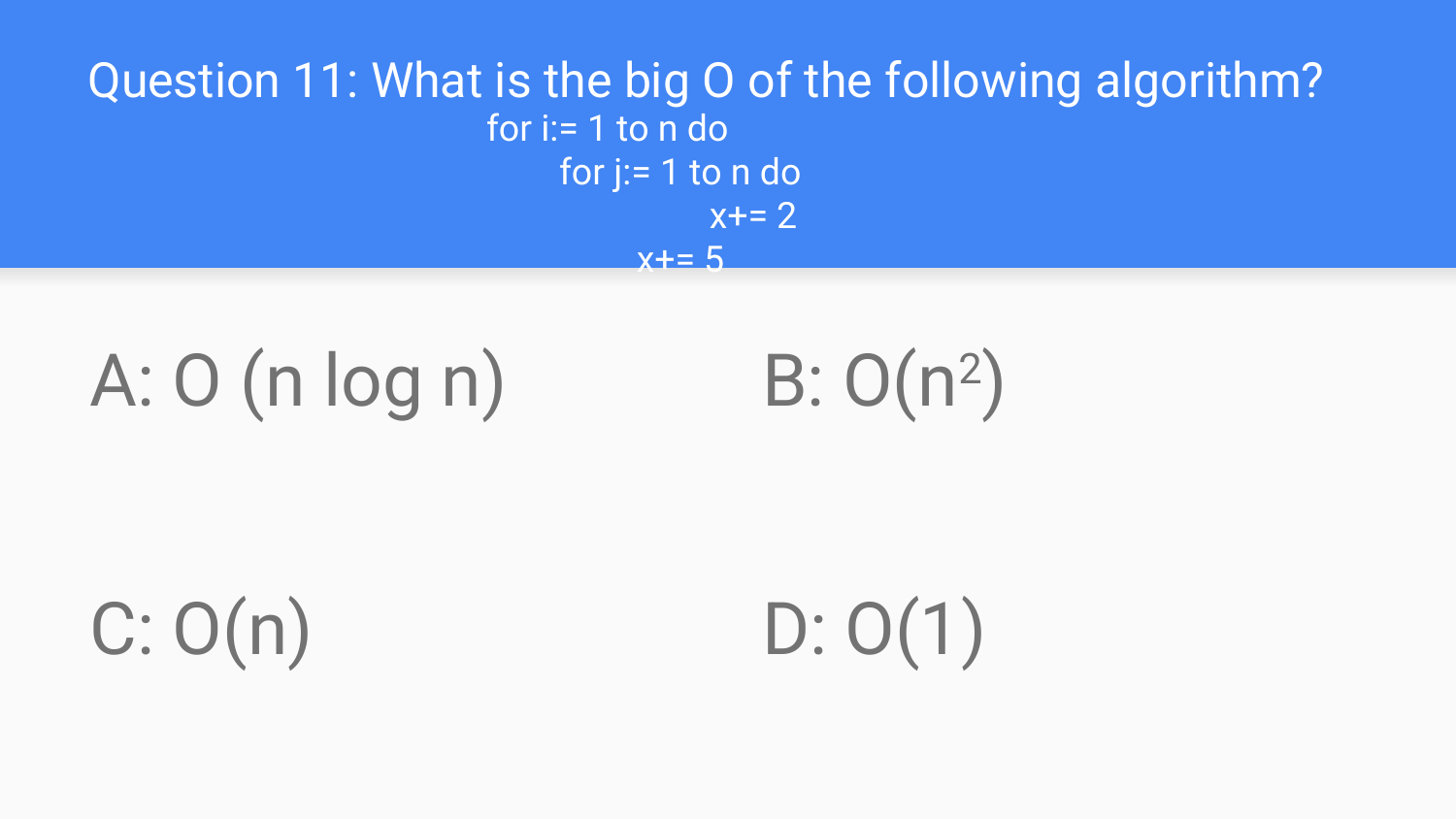

# Question 11: What is the big O of the following algorithm?
for i:= 1 to n do
	for j:= 1 to n do
		x+= 2
	x+= 5
A: O (n log n)
B: O(n2)
C: O(n)
D: O(1)